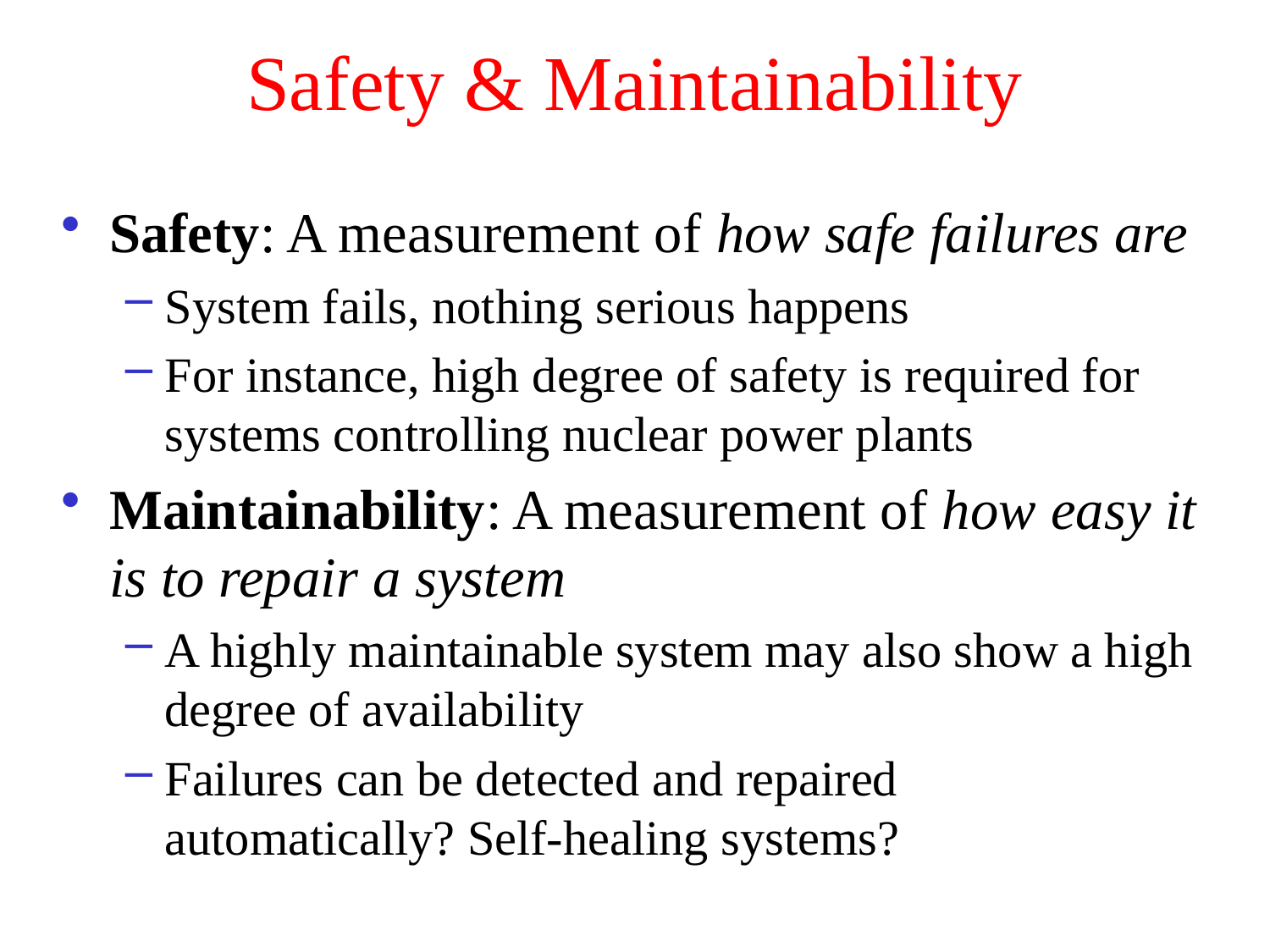

# Safety & Maintainability
Safety: A measurement of how safe failures are
System fails, nothing serious happens
For instance, high degree of safety is required for systems controlling nuclear power plants
Maintainability: A measurement of how easy it is to repair a system
A highly maintainable system may also show a high degree of availability
Failures can be detected and repaired automatically? Self-healing systems?